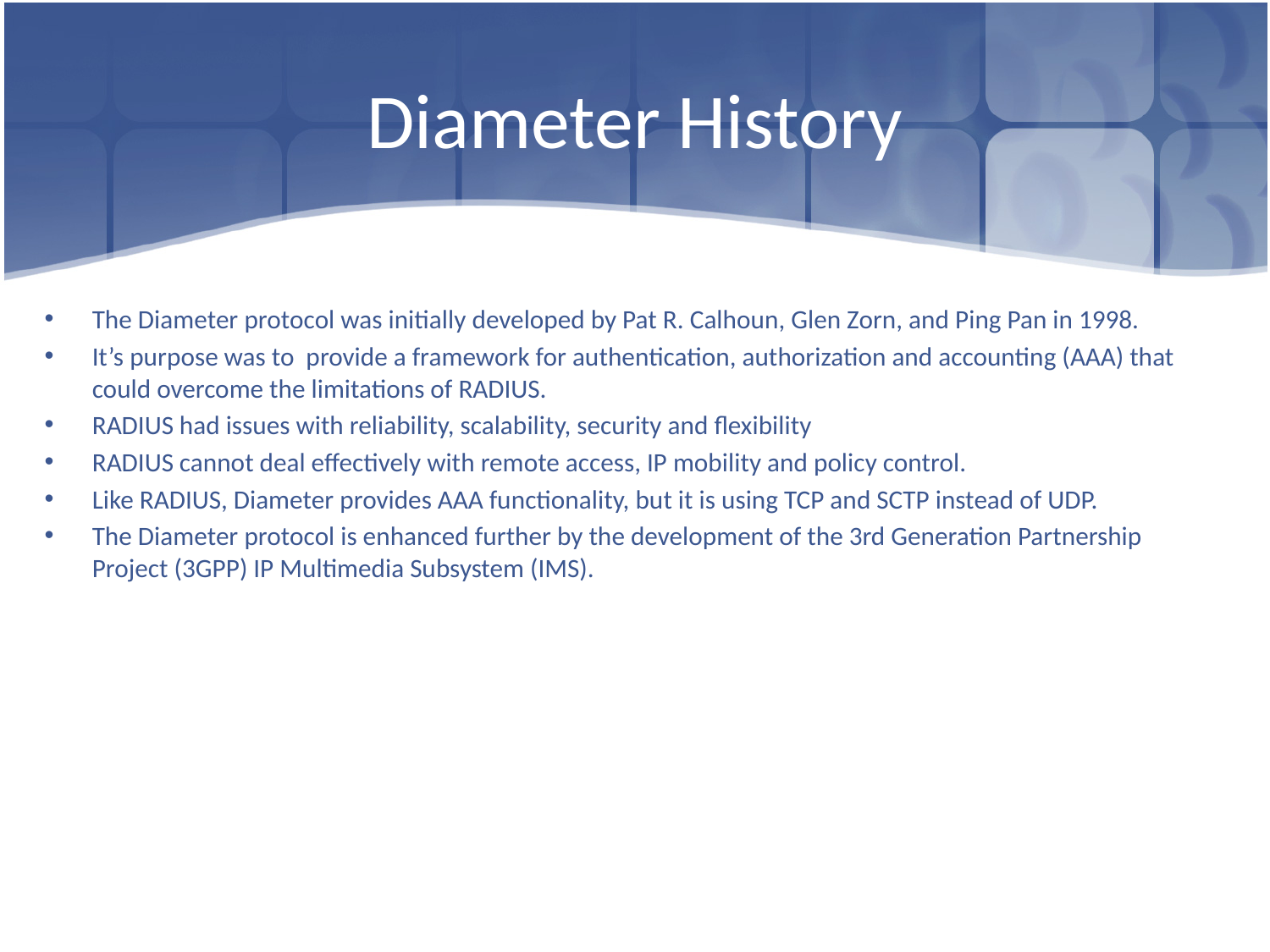

# Diameter History
The Diameter protocol was initially developed by Pat R. Calhoun, Glen Zorn, and Ping Pan in 1998.
It’s purpose was to  provide a framework for authentication, authorization and accounting (AAA) that could overcome the limitations of RADIUS.
RADIUS had issues with reliability, scalability, security and flexibility
RADIUS cannot deal effectively with remote access, IP mobility and policy control.
Like RADIUS, Diameter provides AAA functionality, but it is using TCP and SCTP instead of UDP.
The Diameter protocol is enhanced further by the development of the 3rd Generation Partnership Project (3GPP) IP Multimedia Subsystem (IMS).